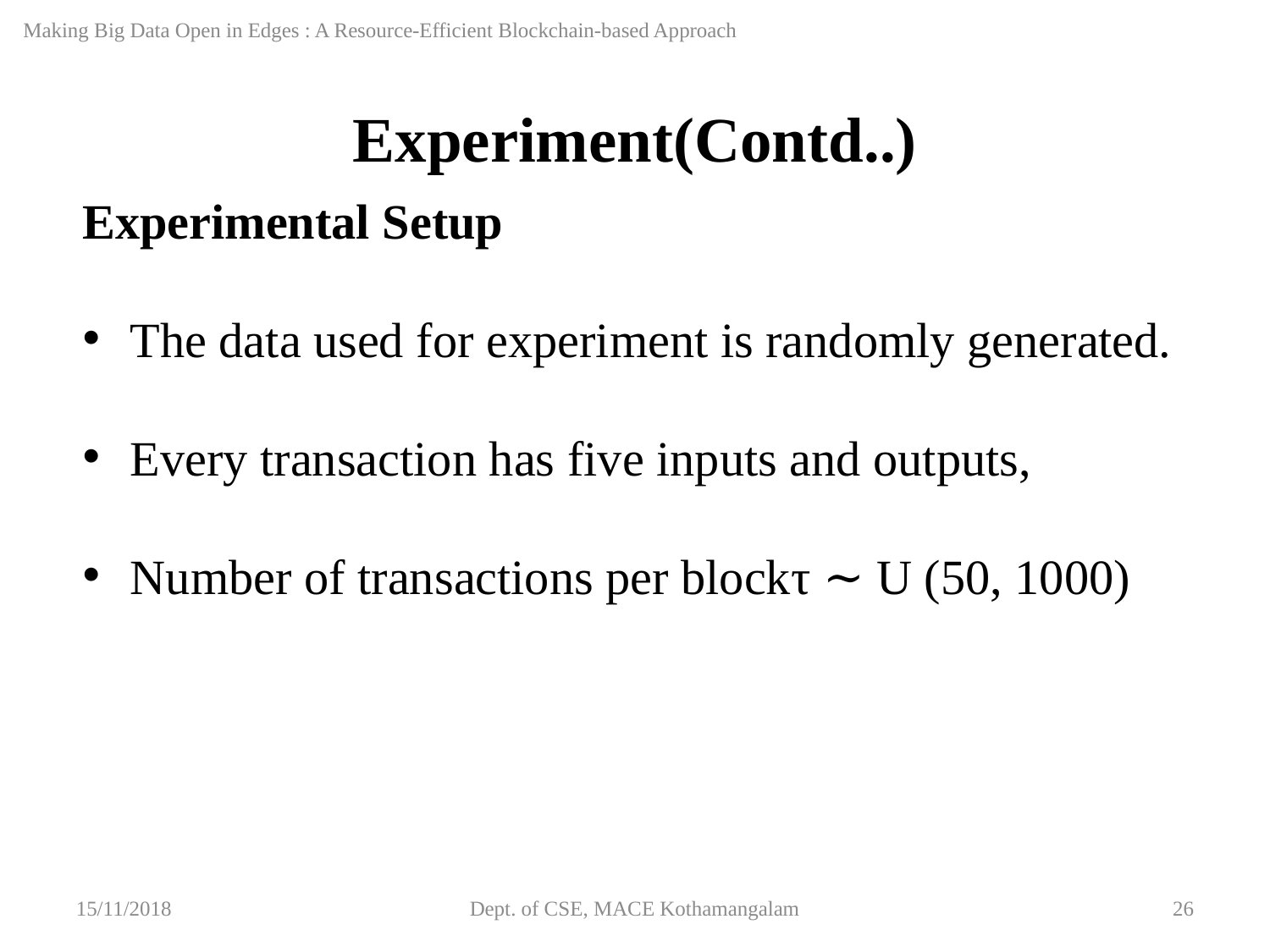

Making Big Data Open in Edges : A Resource-Efficient Blockchain-based Approach
Experiment(Contd..)
Experimental Setup

The data used for experiment is randomly generated.

Every transaction has five inputs and outputs,

Number of transactions per blockτ ∼ U (50, 1000)
15/11/2018
Dept. of CSE, MACE Kothamangalam
26